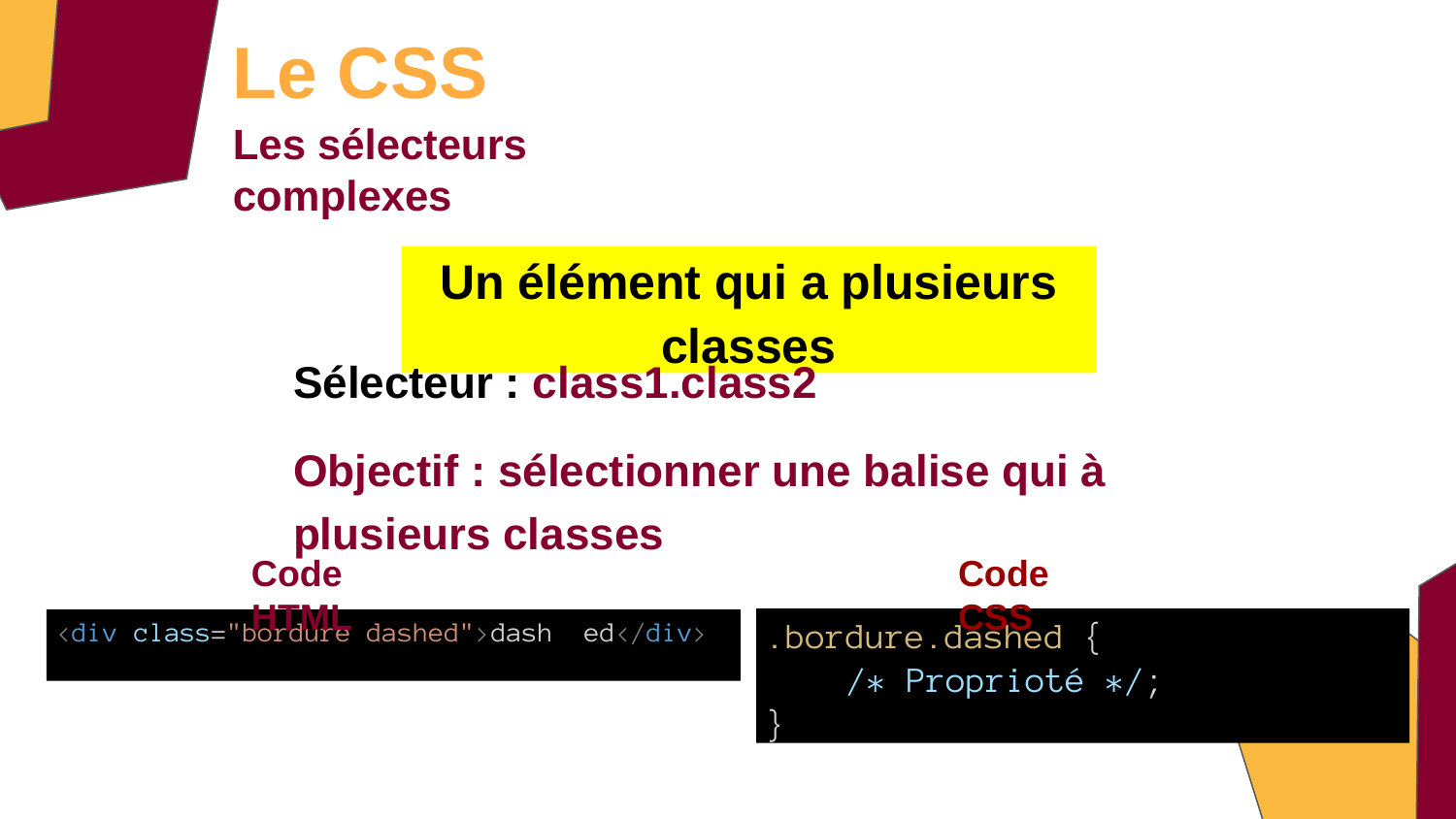

Le CSS
Les sélecteurs complexes
Un élément qui a plusieurs classes
Sélecteur : class1.class2
Objectif : sélectionner une balise qui à plusieurs classes
Code CSS
Code HTML
.bordure.dashed {
/* Proprioté */;
}
<div class="bordure dashed">dash  ed</div>